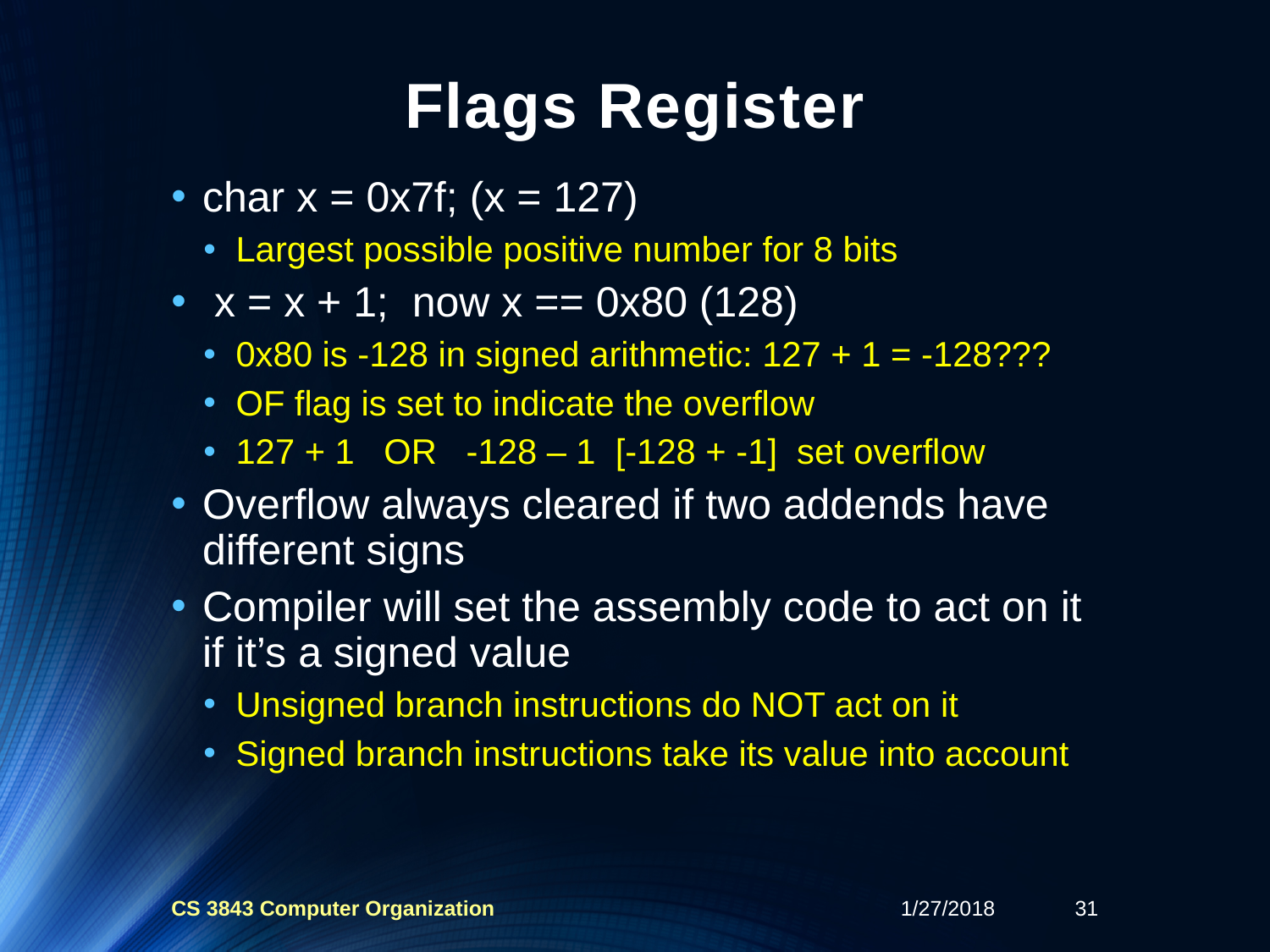

# Flags Register
char x = 0x7f; (x = 127)
Largest possible positive number for 8 bits
 x = x + 1;  now x == 0x80 (128)
0x80 is -128 in signed arithmetic: 127 + 1 = -128???
OF flag is set to indicate the overflow
127 + 1   OR   -128 – 1  [-128 + -1]  set overflow
Overflow always cleared if two addends have different signs
Compiler will set the assembly code to act on it if it’s a signed value
Unsigned branch instructions do NOT act on it
Signed branch instructions take its value into account

CS 3843 Computer Organization
1/27/2018
31